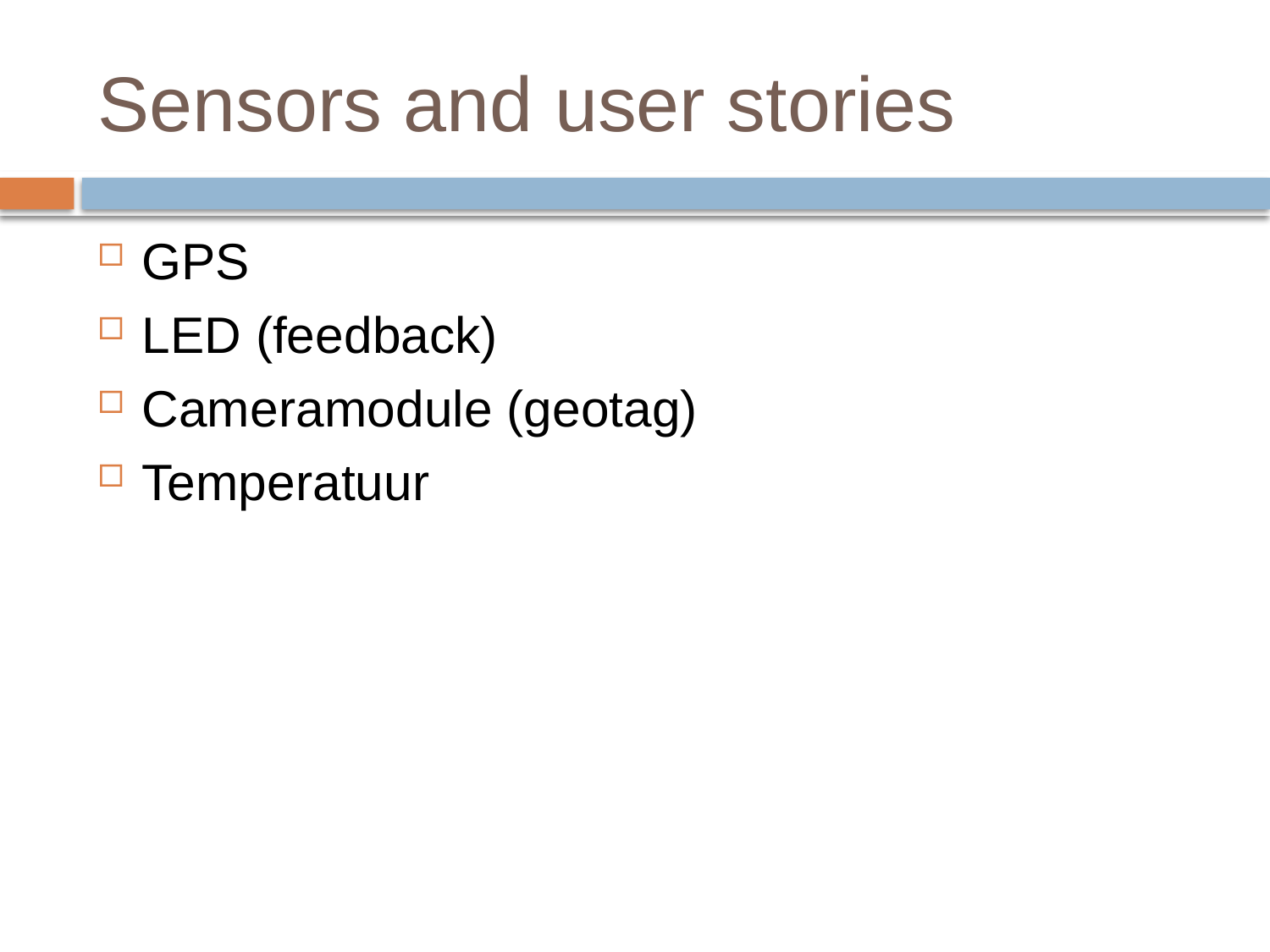

# Sensors and user stories
GPS
LED (feedback)
Cameramodule (geotag)
Temperatuur